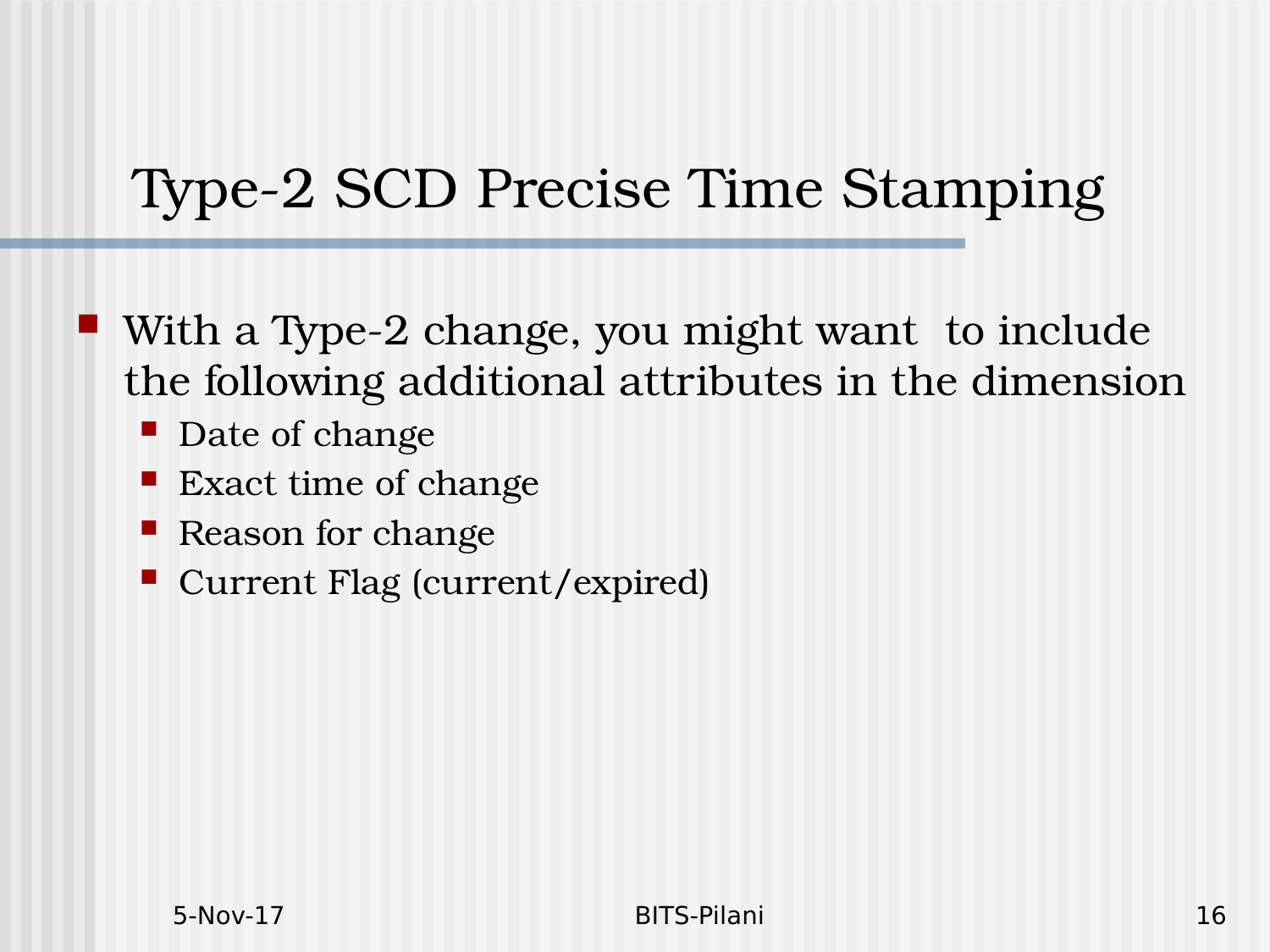

# Type-2 SCD Precise Time Stamping
With a Type-2 change, you might want  to include the following additional attributes in the dimension
Date of change
Exact time of change
Reason for change
Current Flag (current/expired)
5-Nov-17
BITS-Pilani
16